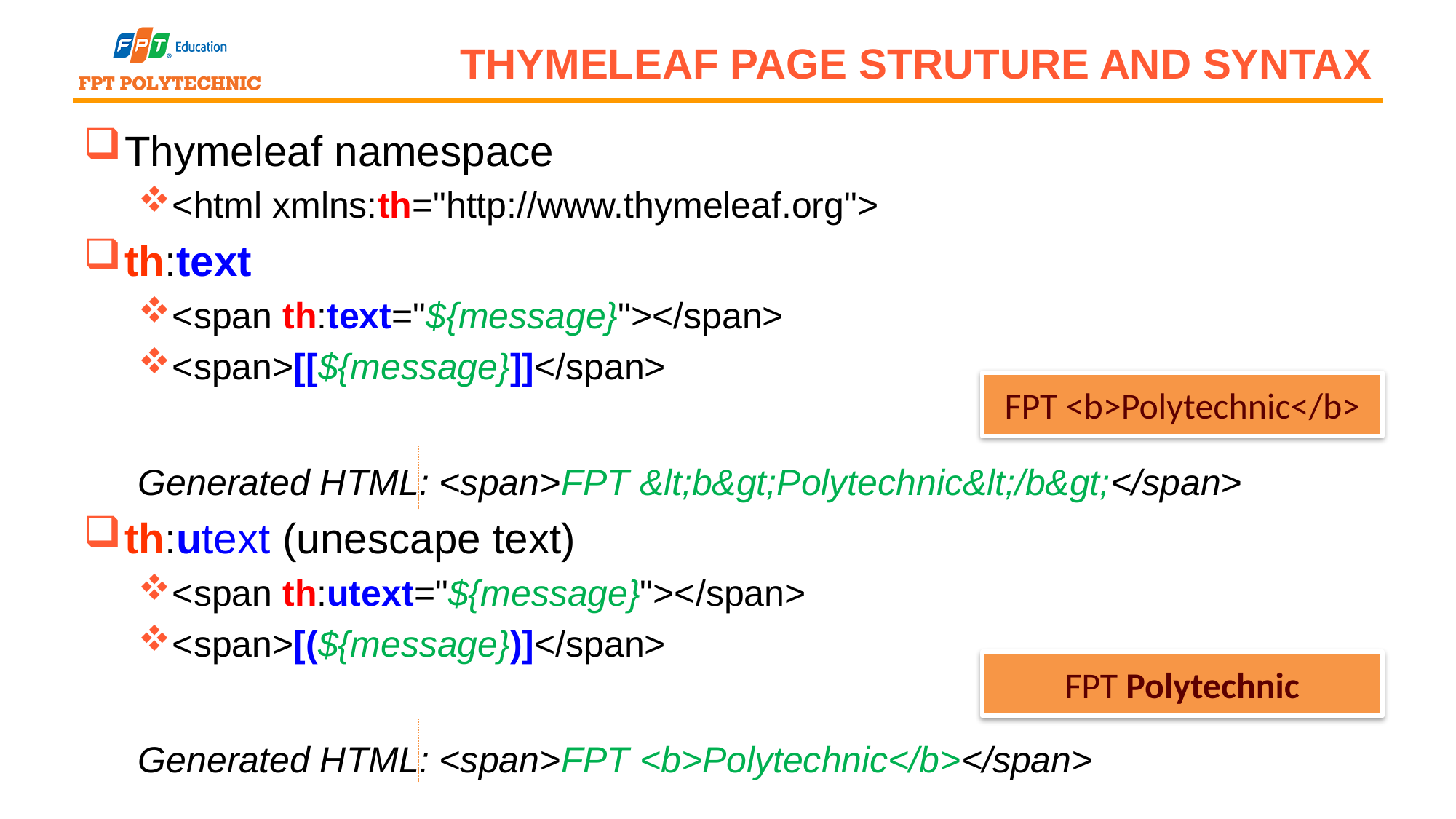

# Thymeleaf Page Struture and Syntax
Thymeleaf namespace
<html xmlns:th="http://www.thymeleaf.org">
th:text
<span th:text="${message}"></span>
<span>[[${message}]]</span>

Generated HTML: <span>FPT &lt;b&gt;Polytechnic&lt;/b&gt;</span>
th:utext (unescape text)
<span th:utext="${message}"></span>
<span>[(${message})]</span>

Generated HTML: <span>FPT <b>Polytechnic</b></span>

FPT <b>Polytechnic</b>

FPT Polytechnic